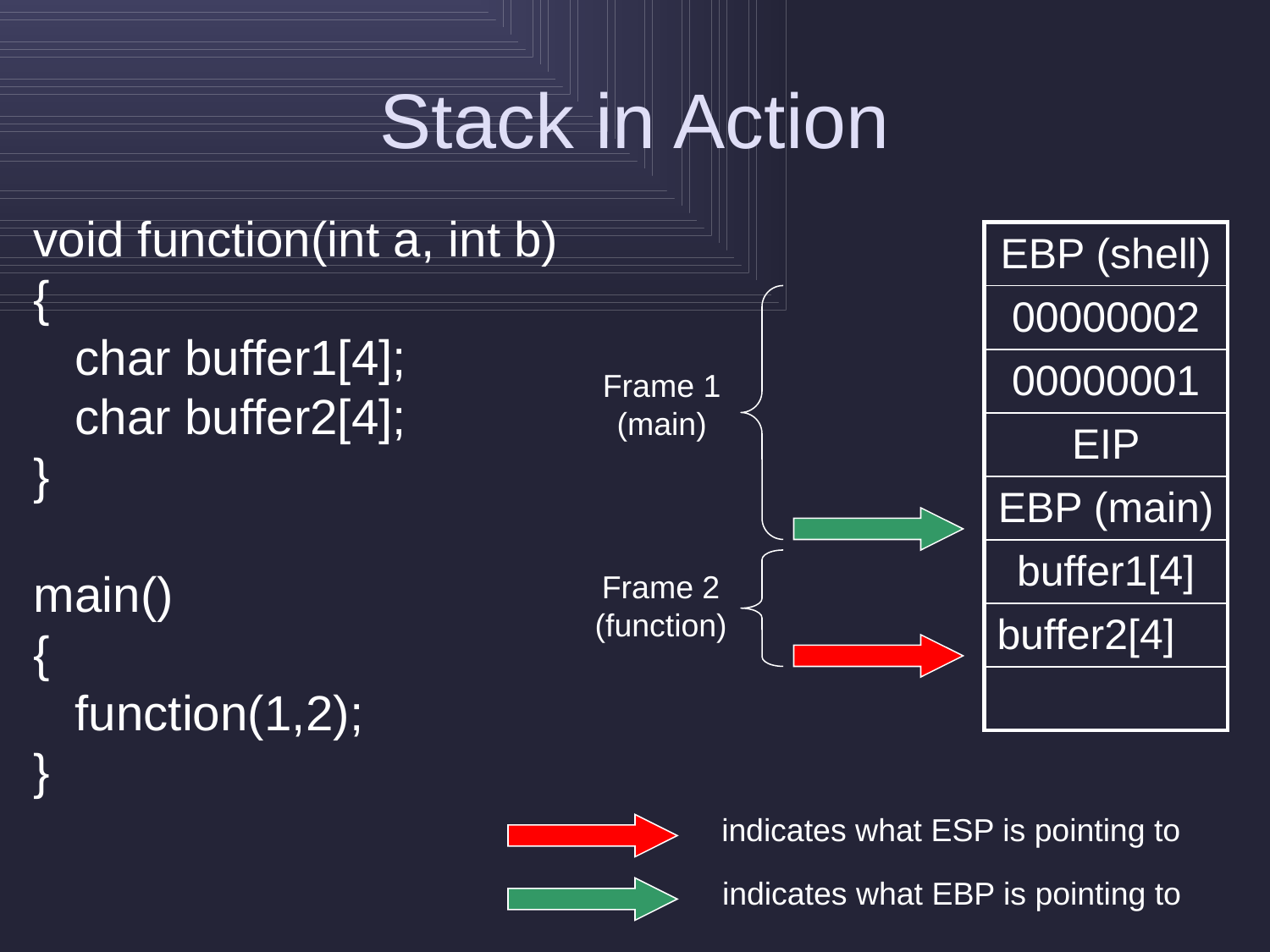

# Stack in Action
void function(int a, int b)
{
   char buffer1[4];
   char buffer2[4];
}

main()
{
   function(1,2);
}
| EBP (shell) |
| --- |
| 00000002 |
| 00000001 |
| EIP |
| EBP (main) |
| buffer1[4] |
| buffer2[4] |
|  |

Frame 1
(main)

Frame 2
(function)

indicates what ESP is pointing to

indicates what EBP is pointing to